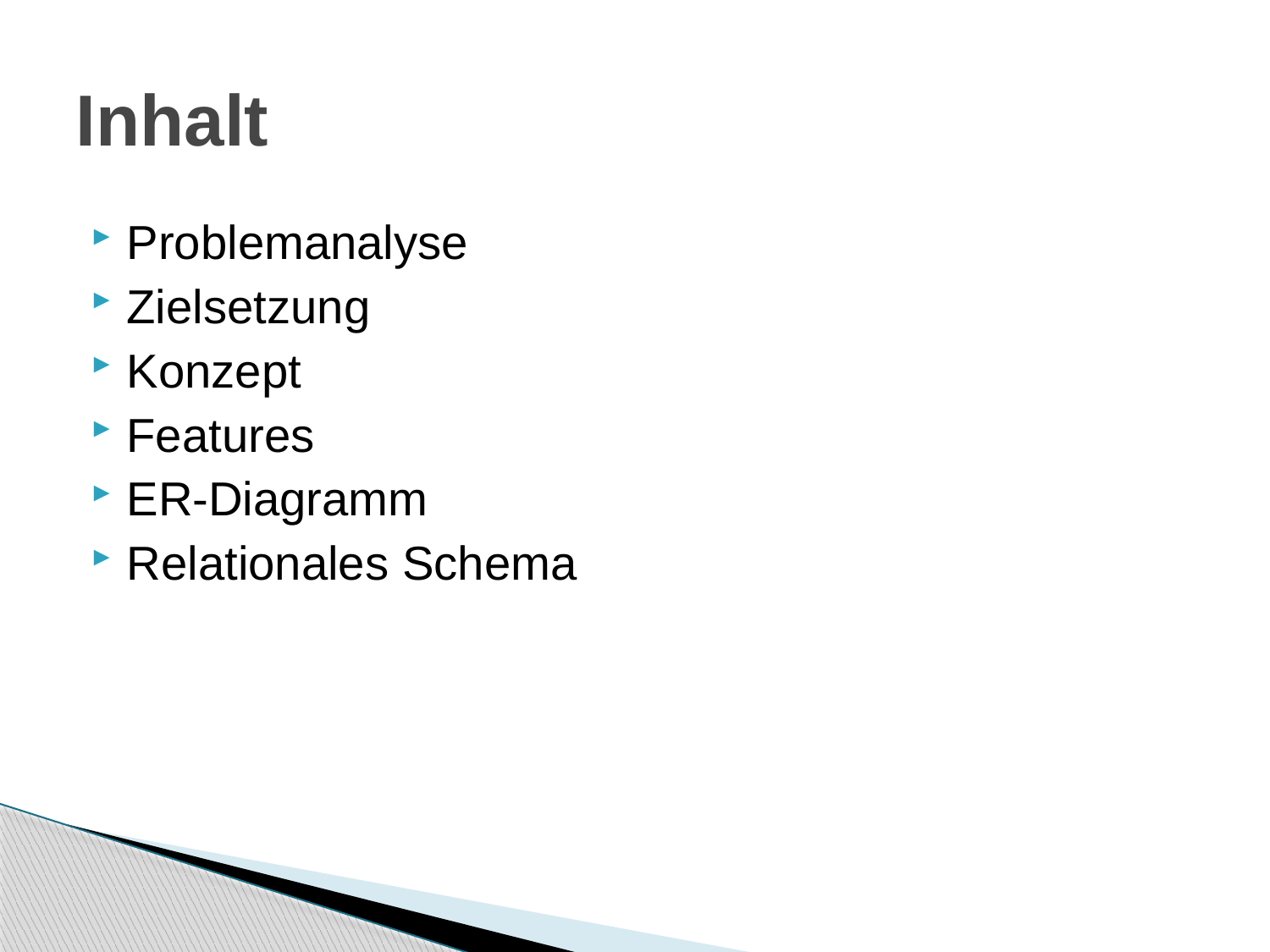

# Inhalt
Problemanalyse
Zielsetzung
Konzept
Features
ER-Diagramm
Relationales Schema